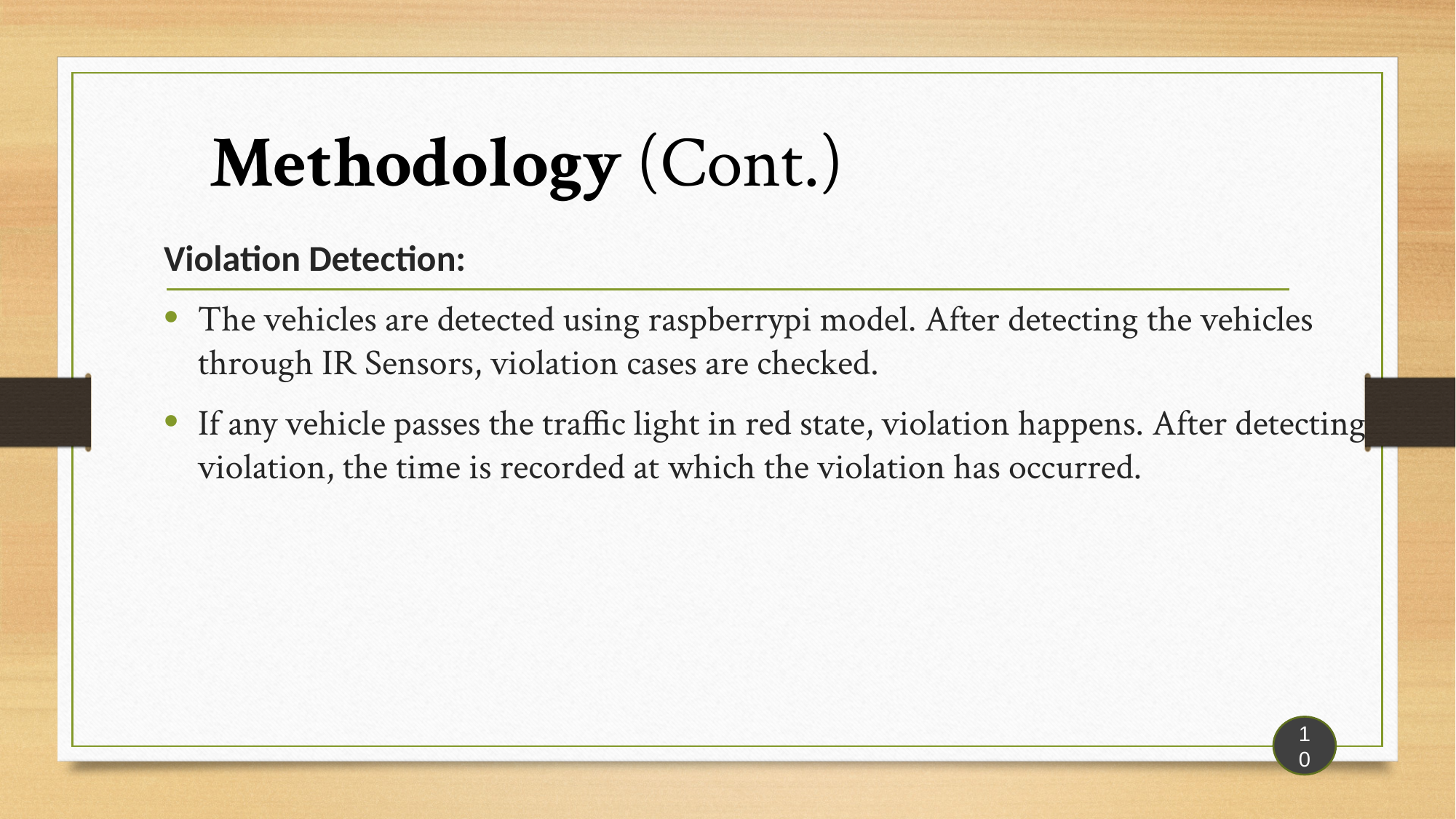

Methodology (Cont.)
Violation Detection:
The vehicles are detected using raspberrypi model. After detecting the vehicles through IR Sensors, violation cases are checked.
If any vehicle passes the traffic light in red state, violation happens. After detecting violation, the time is recorded at which the violation has occurred.

10